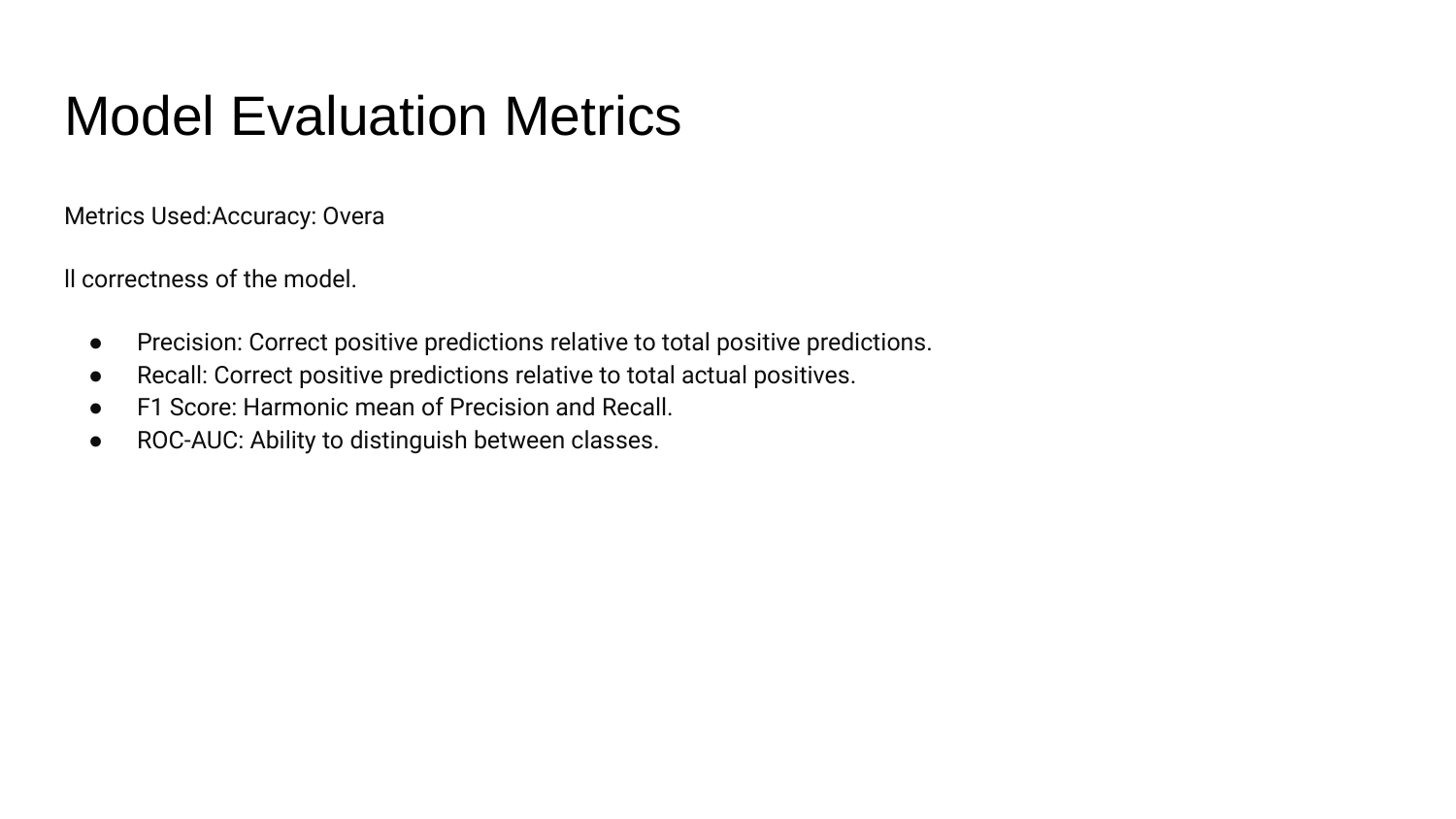

# Model Evaluation Metrics
Metrics Used:Accuracy: Overa
ll correctness of the model.
Precision: Correct positive predictions relative to total positive predictions.
Recall: Correct positive predictions relative to total actual positives.
F1 Score: Harmonic mean of Precision and Recall.
ROC-AUC: Ability to distinguish between classes.